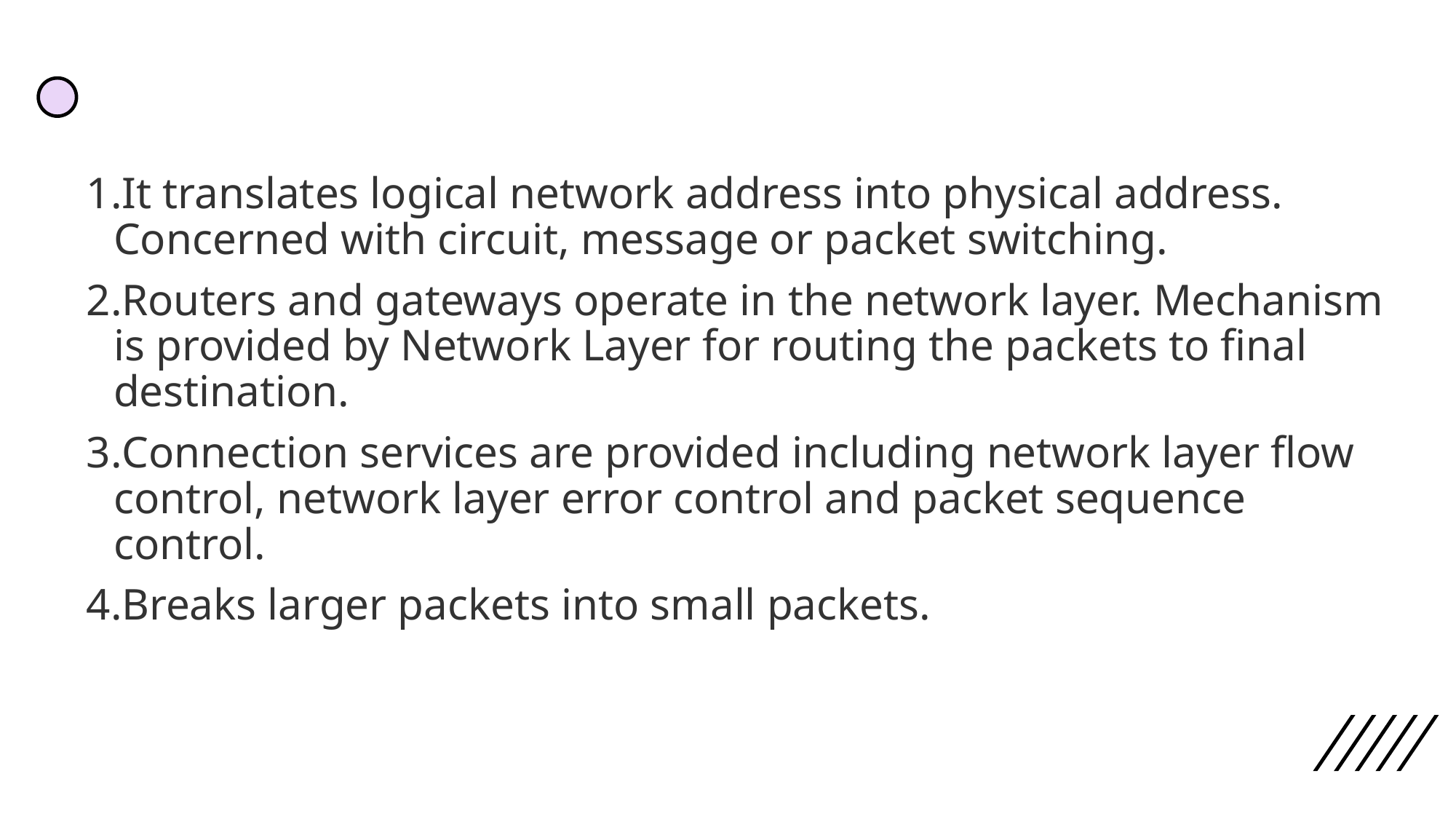

It translates logical network address into physical address. Concerned with circuit, message or packet switching.
Routers and gateways operate in the network layer. Mechanism is provided by Network Layer for routing the packets to final destination.
Connection services are provided including network layer flow control, network layer error control and packet sequence control.
Breaks larger packets into small packets.